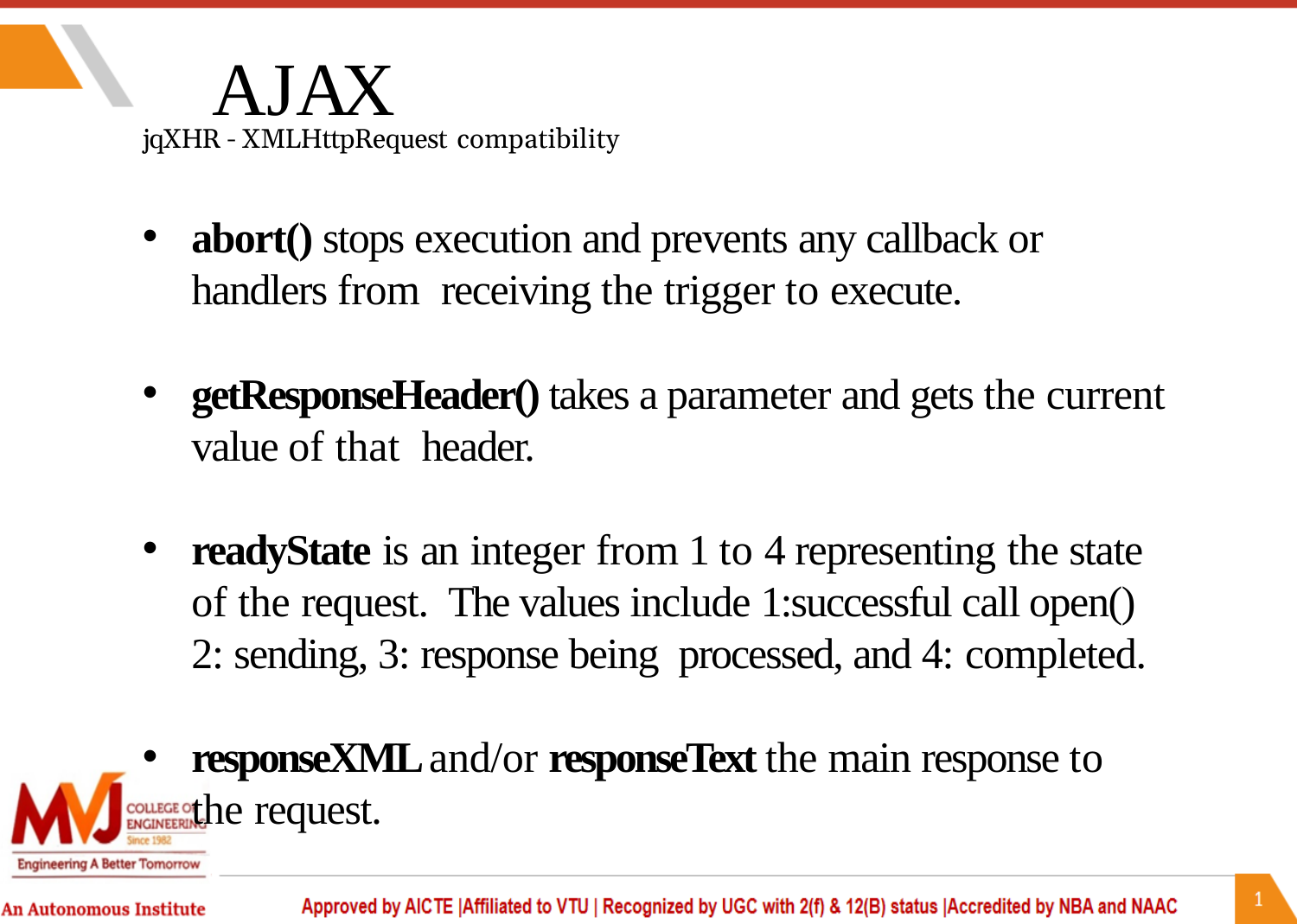

# AJAX
jqXHR - XMLHttpRequest compatibility
abort() stops execution and prevents any callback or handlers from  receiving the trigger to execute.

getResponseHeader() takes a parameter and gets the current value of that  header.

readyState is an integer from 1 to 4 representing the state of the request.  The values include 1:successful call open() 2: sending, 3: response being  processed, and 4: completed.

responseXML and/or responseText the main response to the request.